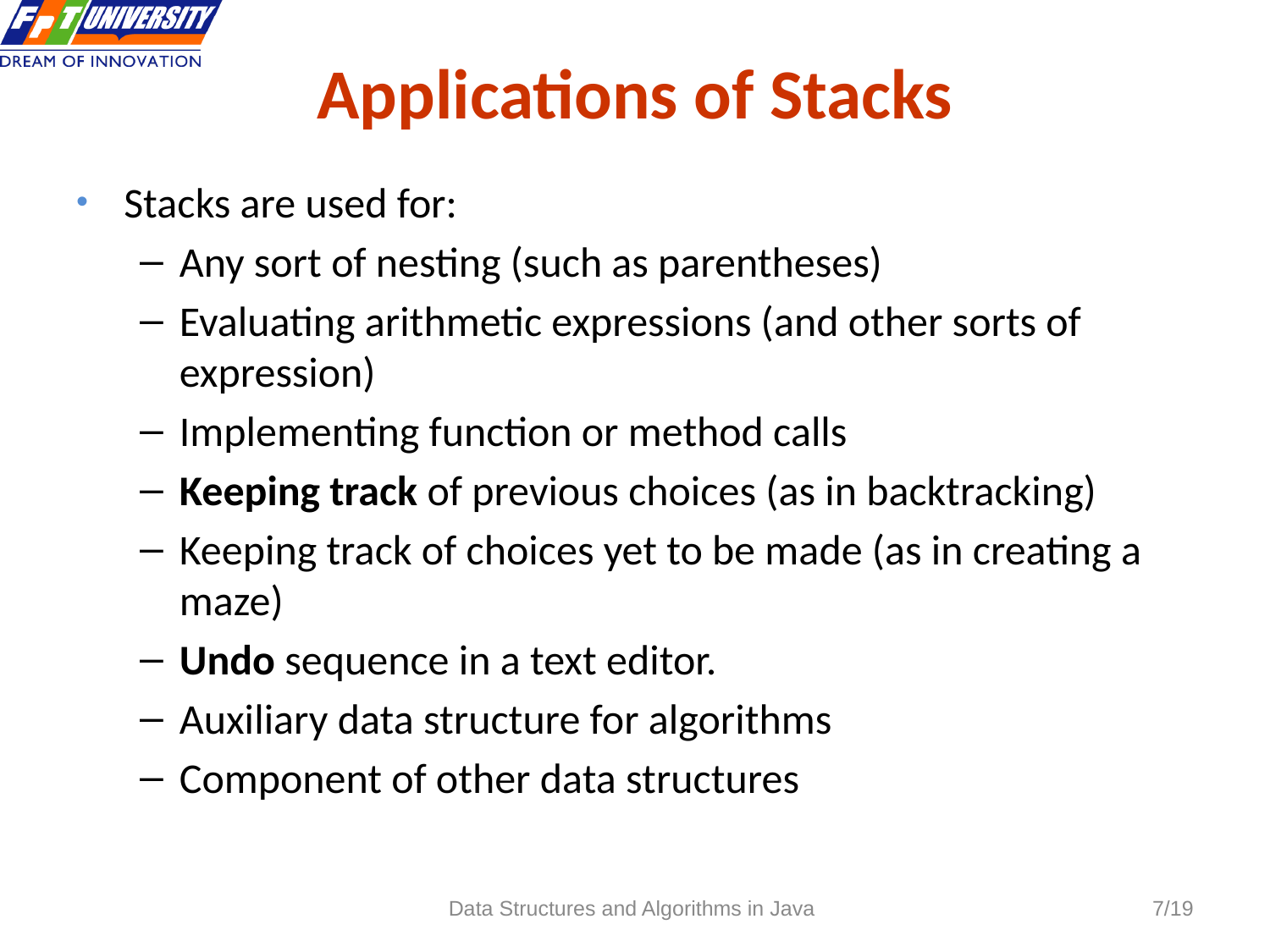

# Applications of Stacks
Stacks are used for:
Any sort of nesting (such as parentheses)
Evaluating arithmetic expressions (and other sorts of expression)
Implementing function or method calls
Keeping track of previous choices (as in backtracking)
Keeping track of choices yet to be made (as in creating a maze)
Undo sequence in a text editor.
Auxiliary data structure for algorithms
Component of other data structures
Data Structures and Algorithms in Java
7/19